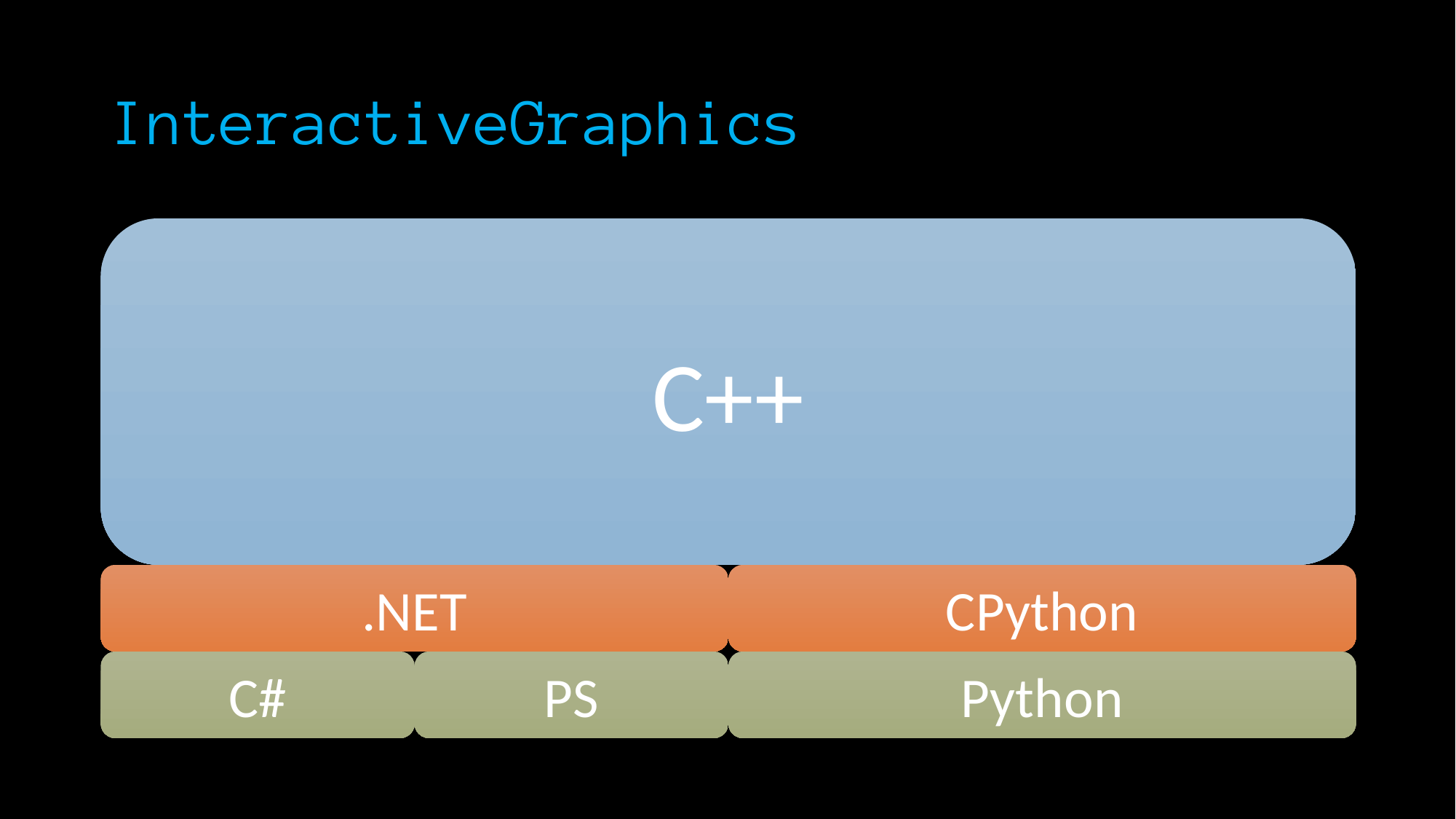

# InteractiveGraphics
C++
.NET
C#
PS
CPython
Python